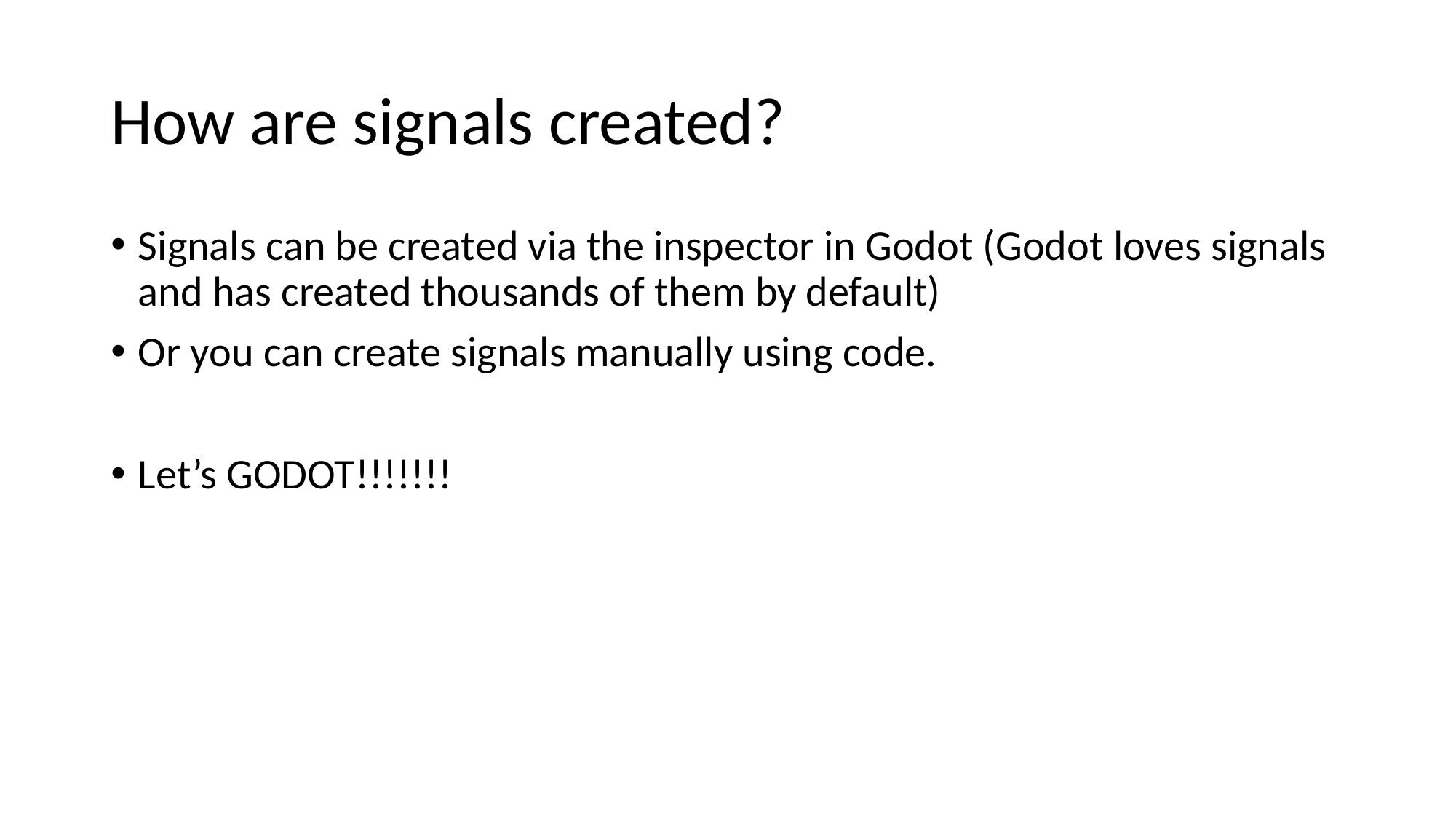

# How are signals created?
Signals can be created via the inspector in Godot (Godot loves signals and has created thousands of them by default)
Or you can create signals manually using code.

Let’s GODOT!!!!!!!